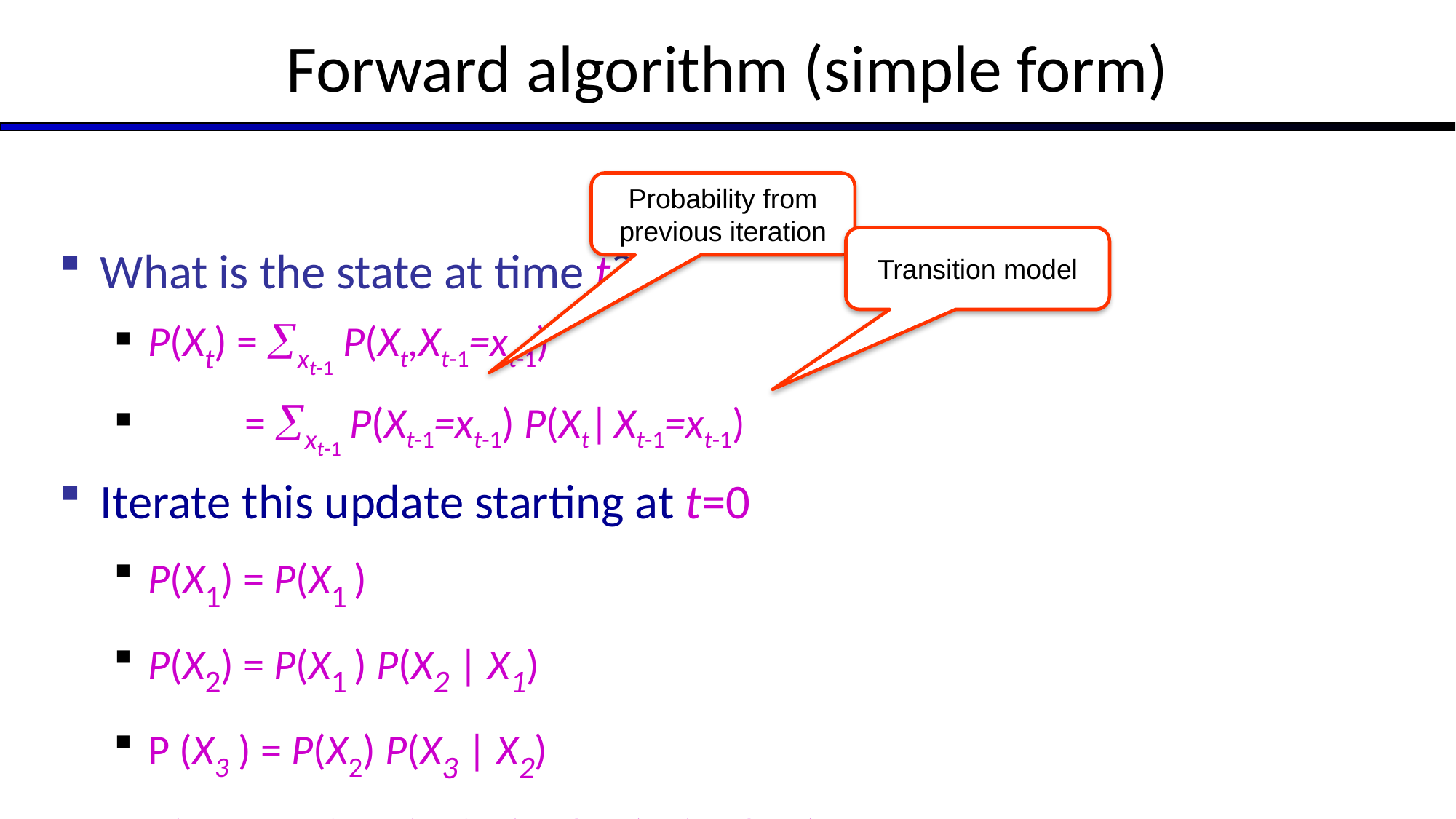

# Forward algorithm (simple form)

What is the state at time t?
P(Xt) = ∑xt-1 P(Xt,Xt-1=xt-1)
          = ∑xt-1 P(Xt-1=xt-1) P(Xt| Xt-1=xt-1)
Iterate this update starting at t=0
P(X1) = P(X1 )
P(X2) = P(X1 ) P(X2 | X1)
P (X3 ) = P(X2) P(X3 | X2)
P(X1, X2, X3) = P(X1 ) P(X2 | X1) P(X3 | X2)

Probability from previous iteration
Transition model